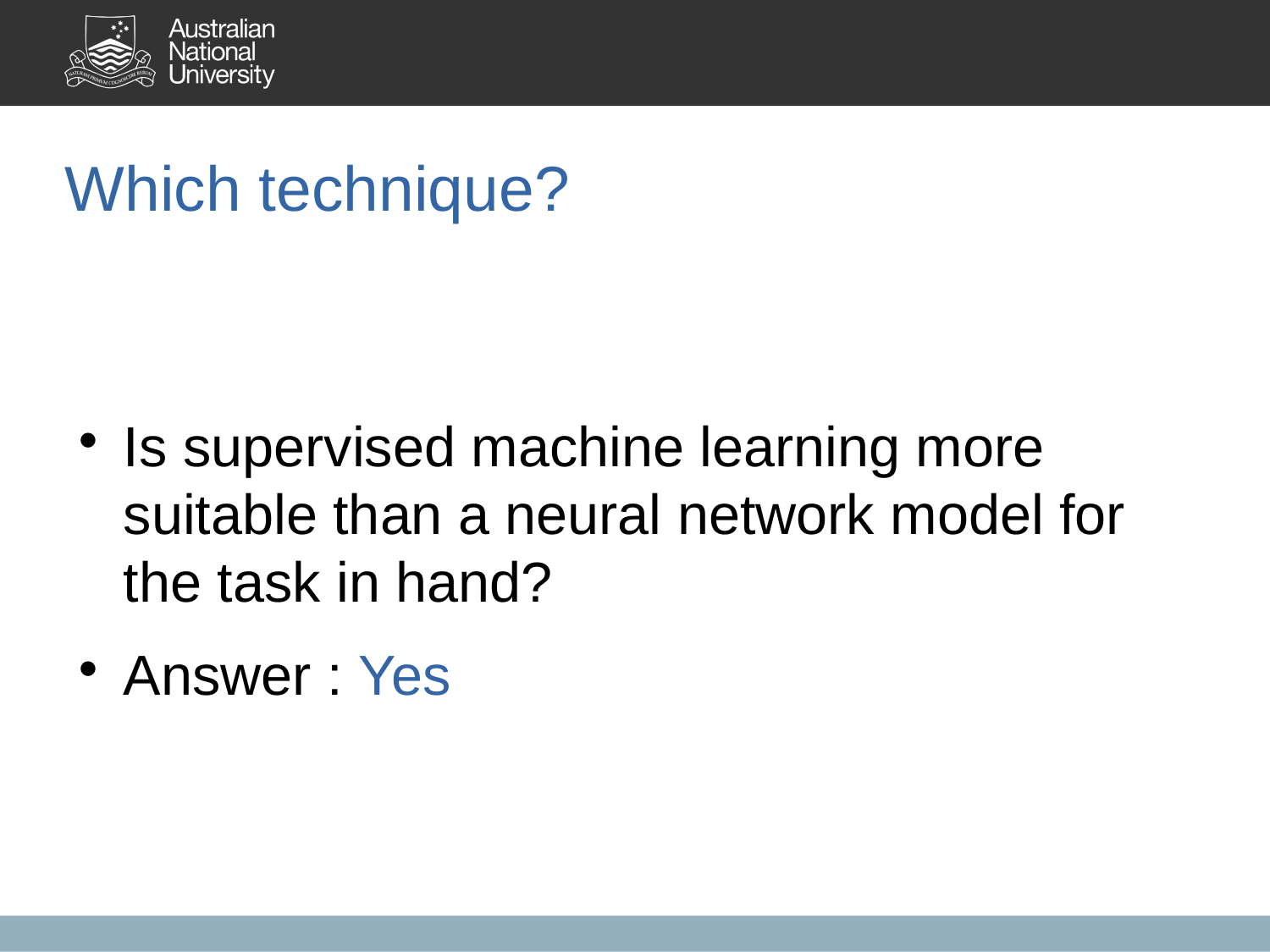

Which technique?
Is supervised machine learning more suitable than a neural network model for the task in hand?
Answer : Yes